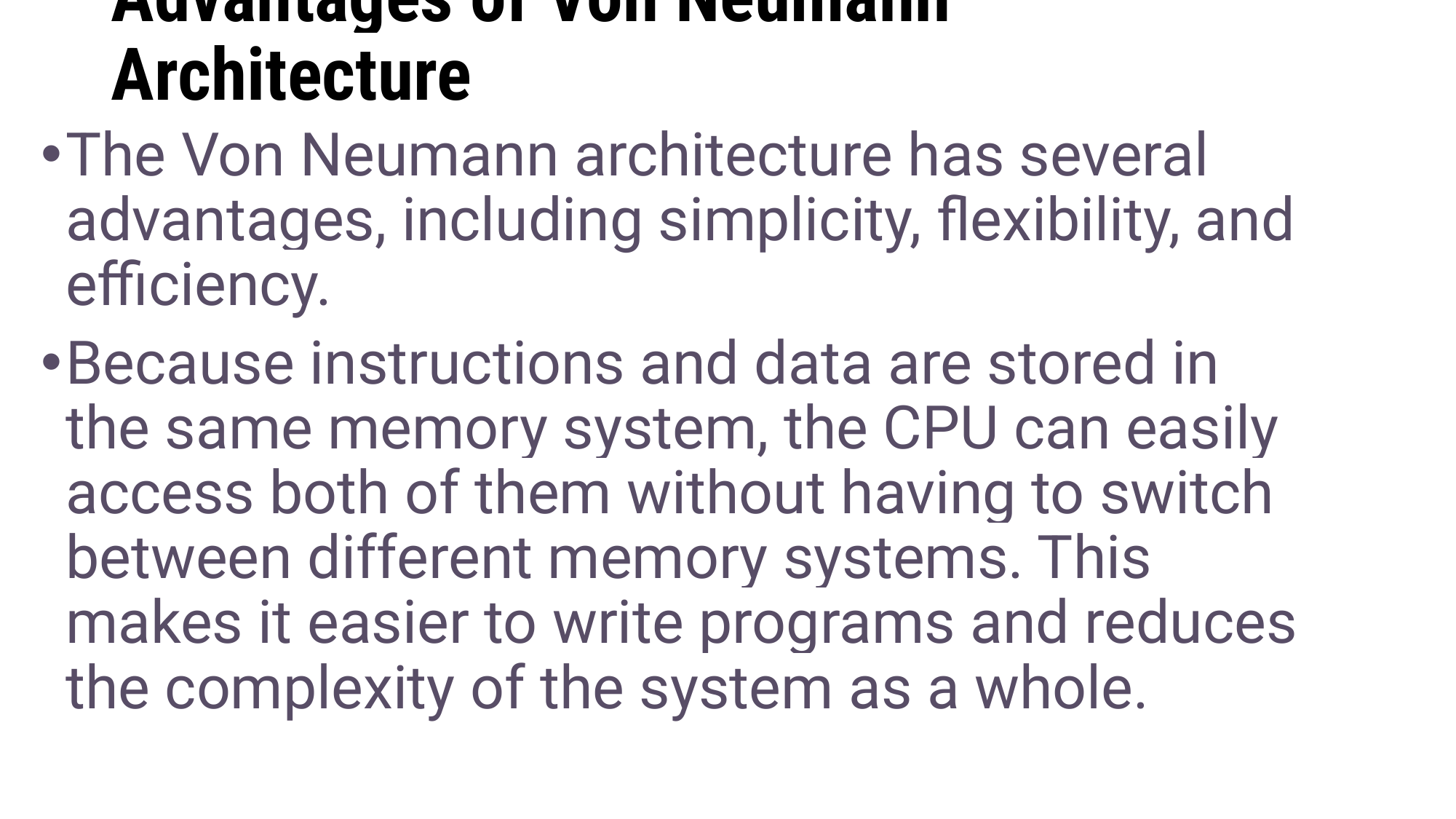

# Advantages of Von Neumann Architecture
The Von Neumann architecture has several advantages, including simplicity, flexibility, and efficiency.
Because instructions and data are stored in the same memory system, the CPU can easily access both of them without having to switch between different memory systems. This makes it easier to write programs and reduces the complexity of the system as a whole.